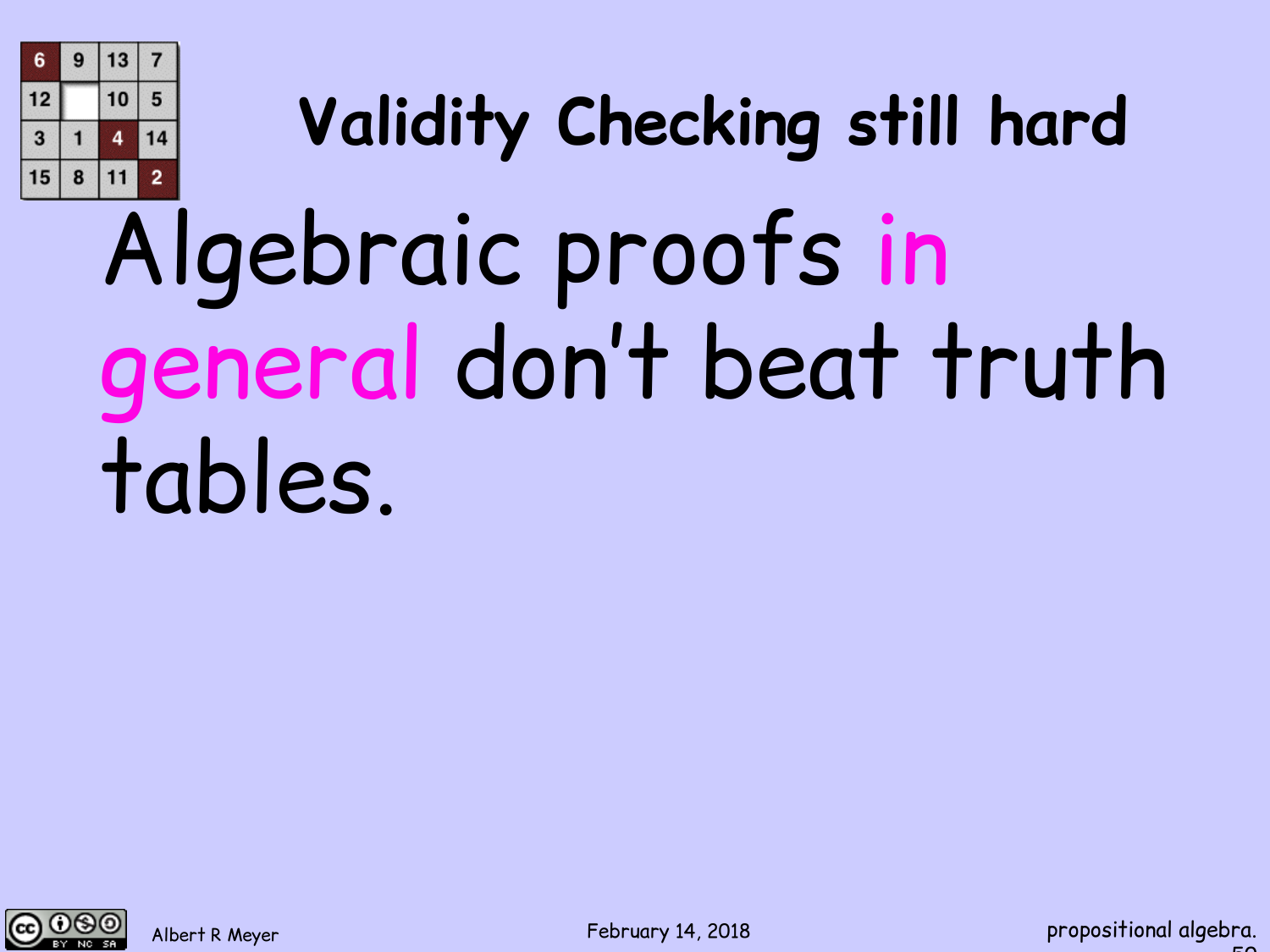

# Validity Checking still hard
Algebraic proofs in general don’t beat truth tables.
propositional algebra.50